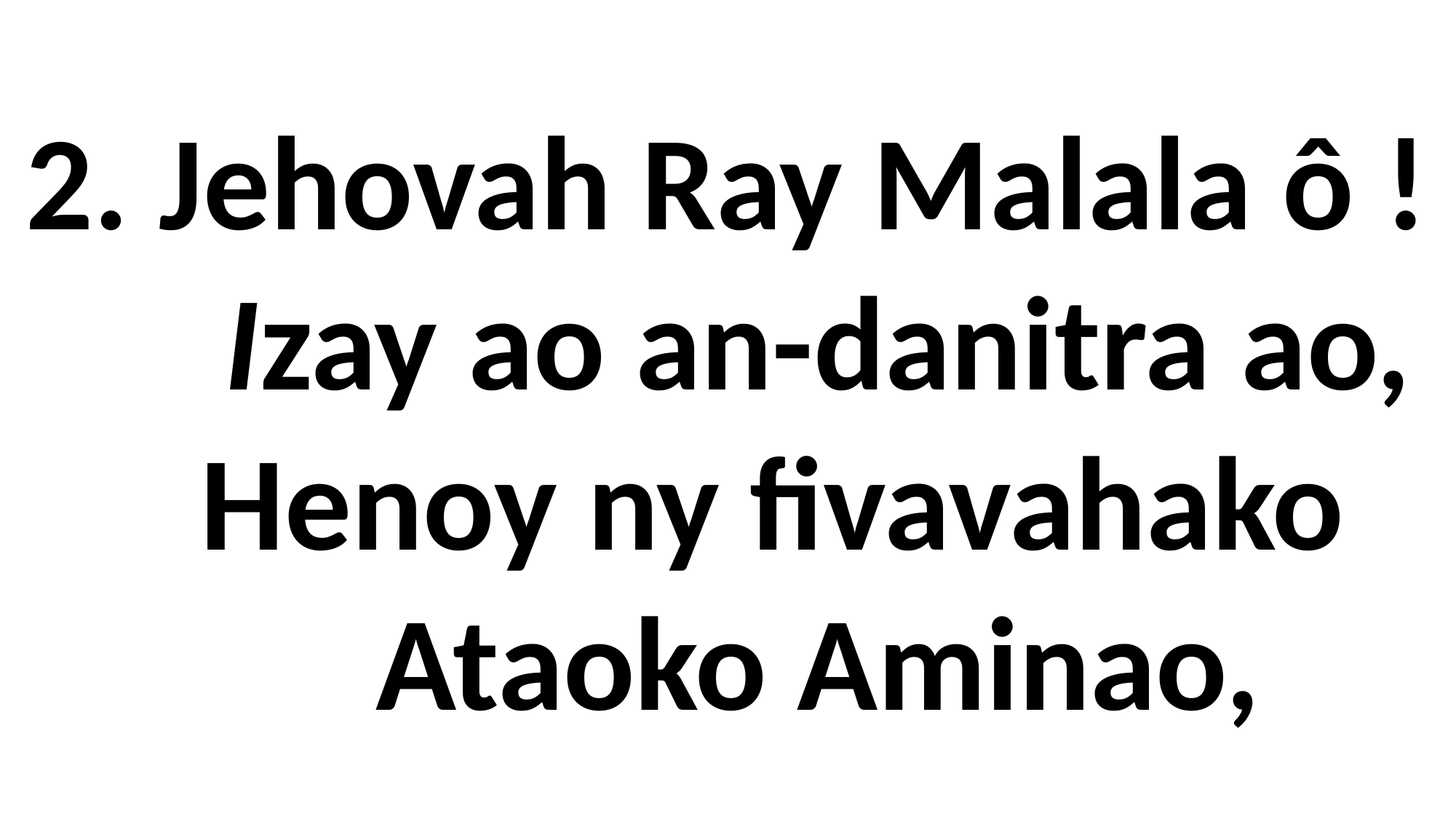

2. Jehovah Ray Malala ô !
      Izay ao an-danitra ao,
   Henoy ny fivavahako
      Ataoko Aminao,